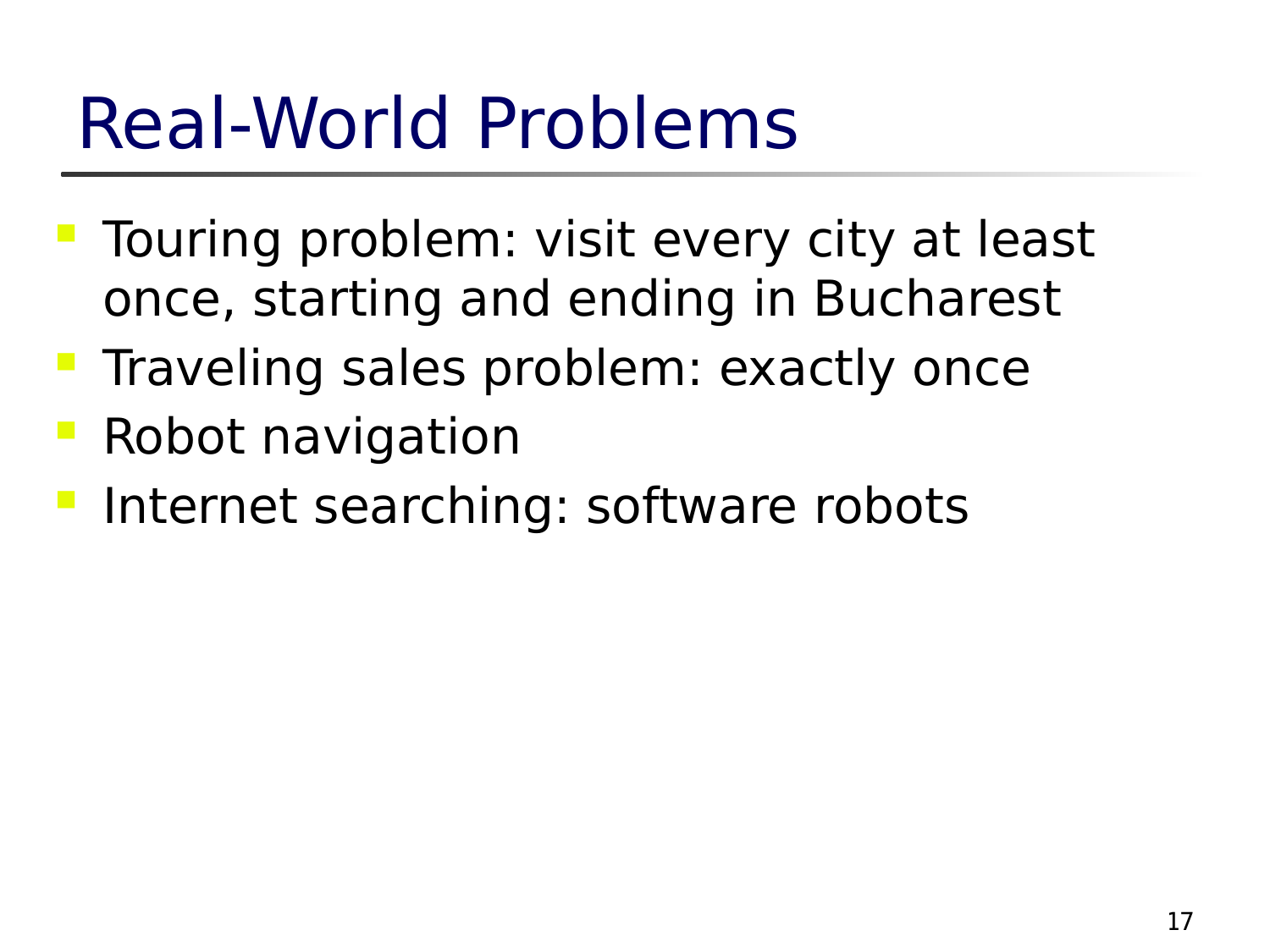

# Real-World Problems
Touring problem: visit every city at least once, starting and ending in Bucharest
Traveling sales problem: exactly once
Robot navigation
Internet searching: software robots
17